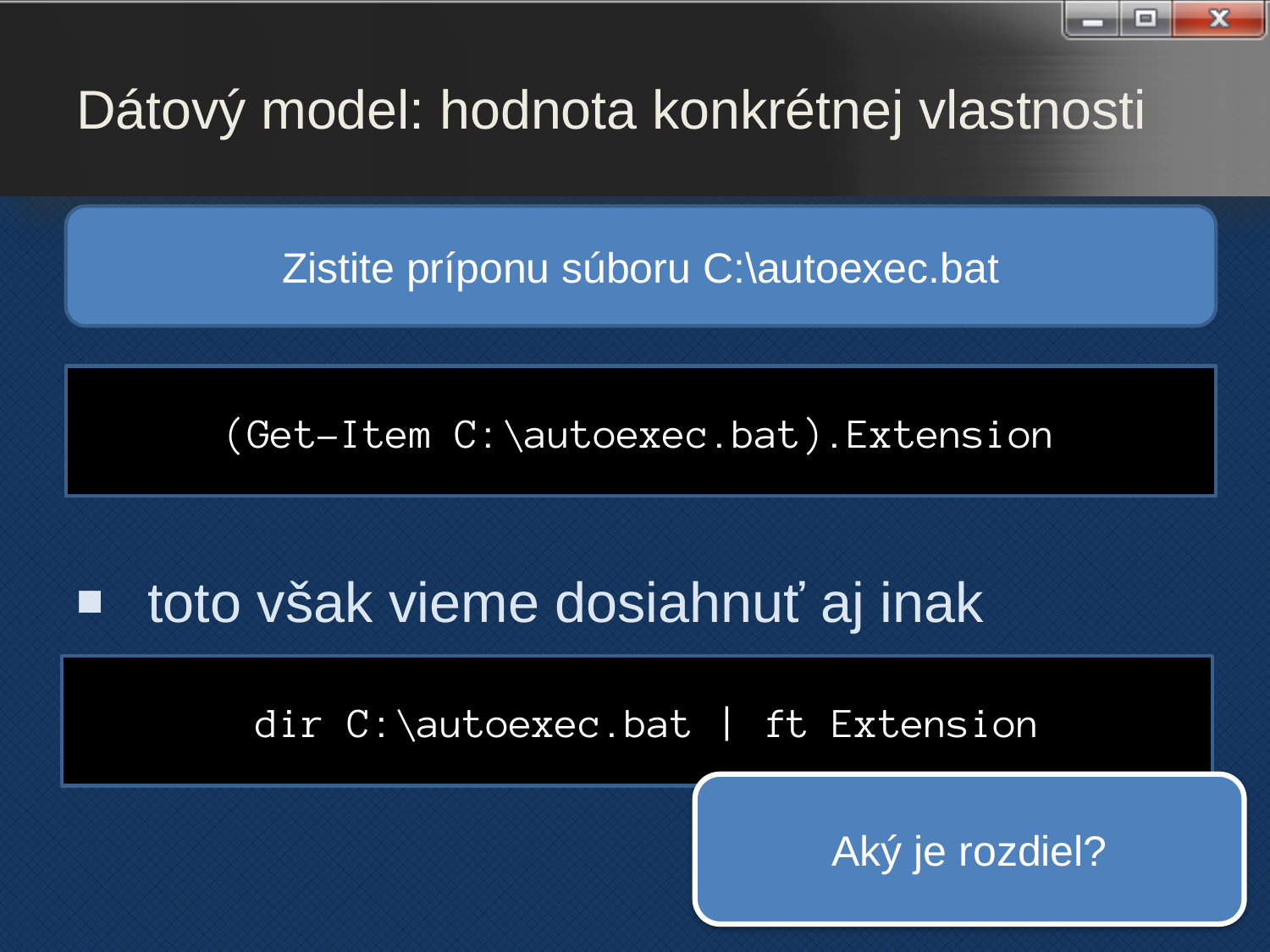

# Dátový model: hodnota konkrétnej vlastnosti
Zistite príponu súboru C:\autoexec.bat
(Get-Item C:\autoexec.bat).Extension
toto však vieme dosiahnuť aj inak
 dir C:\autoexec.bat | ft Extension
Aký je rozdiel?